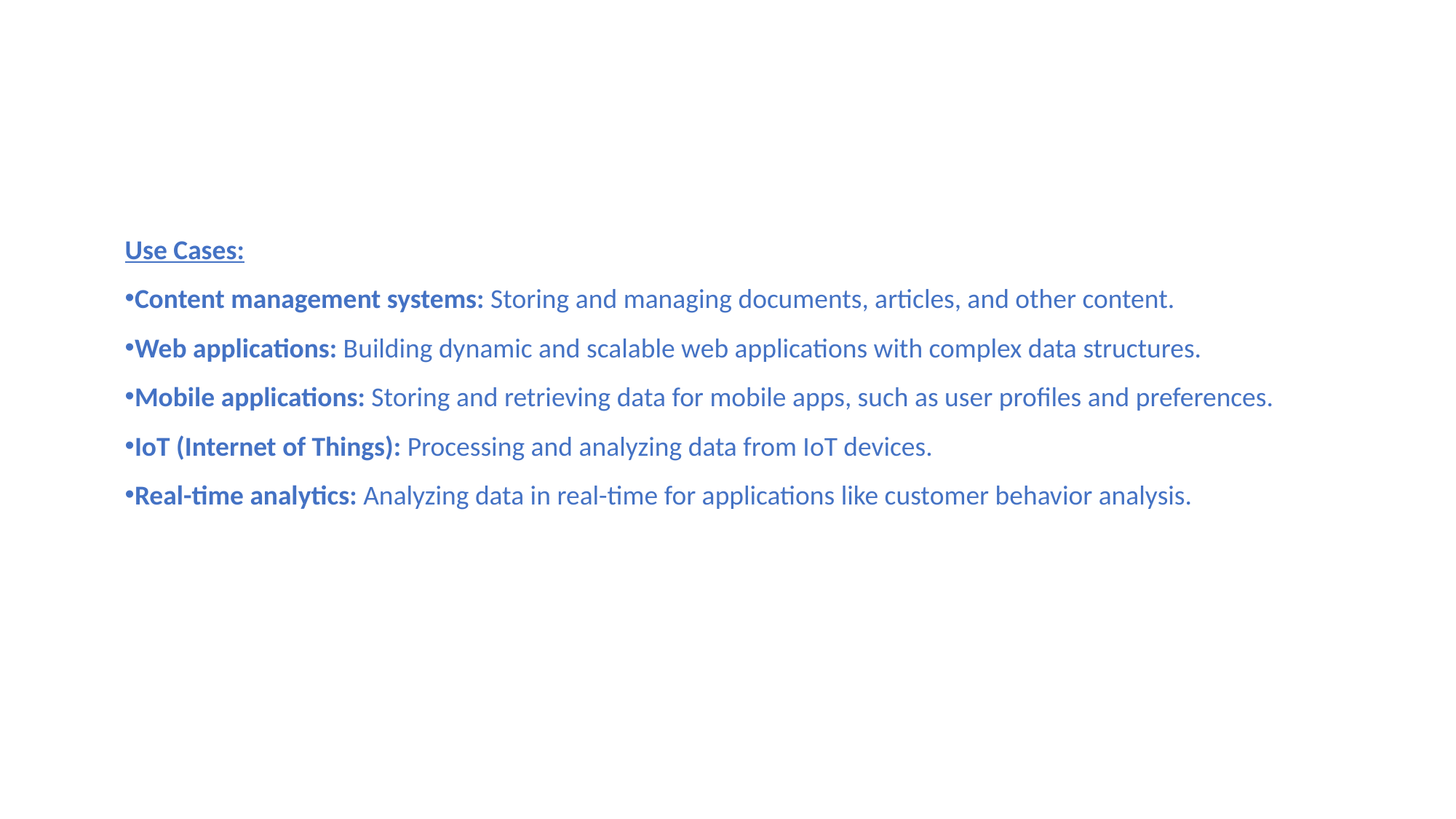

Use Cases:
Content management systems: Storing and managing documents, articles, and other content.
Web applications: Building dynamic and scalable web applications with complex data structures.
Mobile applications: Storing and retrieving data for mobile apps, such as user profiles and preferences.
IoT (Internet of Things): Processing and analyzing data from IoT devices.
Real-time analytics: Analyzing data in real-time for applications like customer behavior analysis.